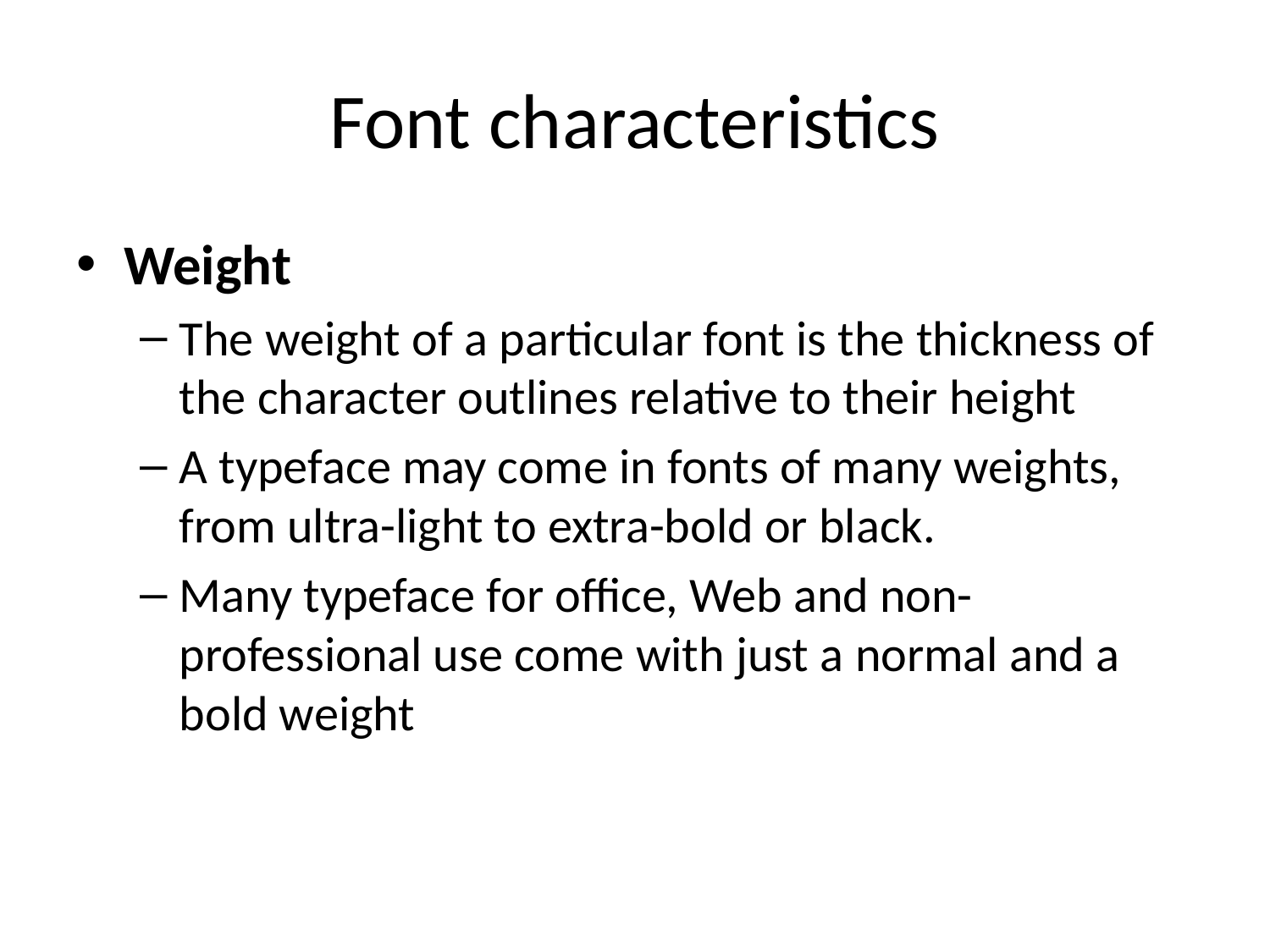

# Font characteristics
Weight
The weight of a particular font is the thickness of the character outlines relative to their height
A typeface may come in fonts of many weights, from ultra-light to extra-bold or black.
Many typeface for office, Web and non-professional use come with just a normal and a bold weight